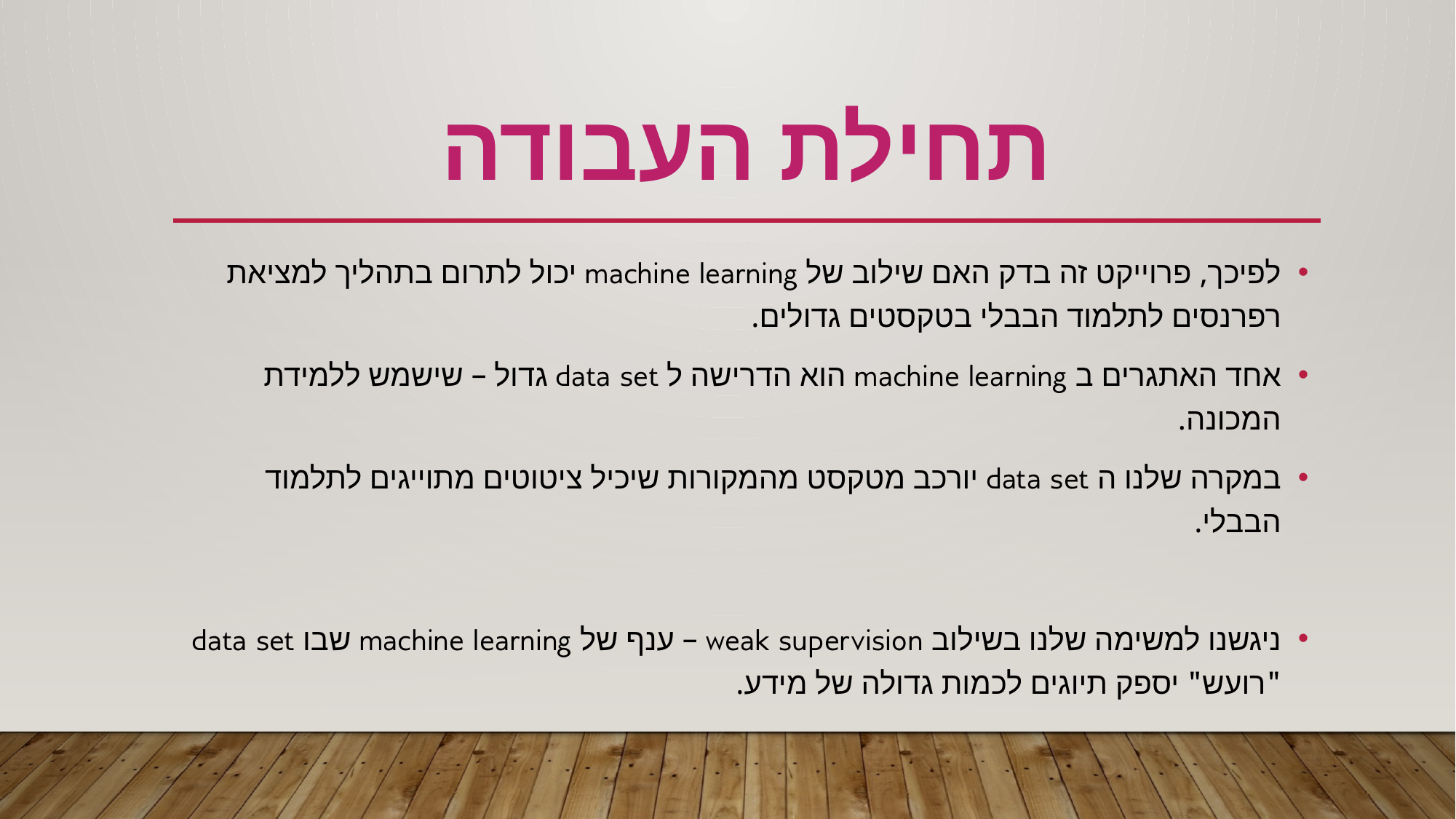

# תחילת העבודה
לפיכך, פרוייקט זה בדק האם שילוב של machine learning יכול לתרום בתהליך למציאת רפרנסים לתלמוד הבבלי בטקסטים גדולים.
אחד האתגרים ב machine learning הוא הדרישה ל data set גדול – שישמש ללמידת המכונה.
במקרה שלנו ה data set יורכב מטקסט מהמקורות שיכיל ציטוטים מתוייגים לתלמוד הבבלי.

ניגשנו למשימה שלנו בשילוב weak supervision – ענף של machine learning שבו data set "רועש" יספק תיוגים לכמות גדולה של מידע.